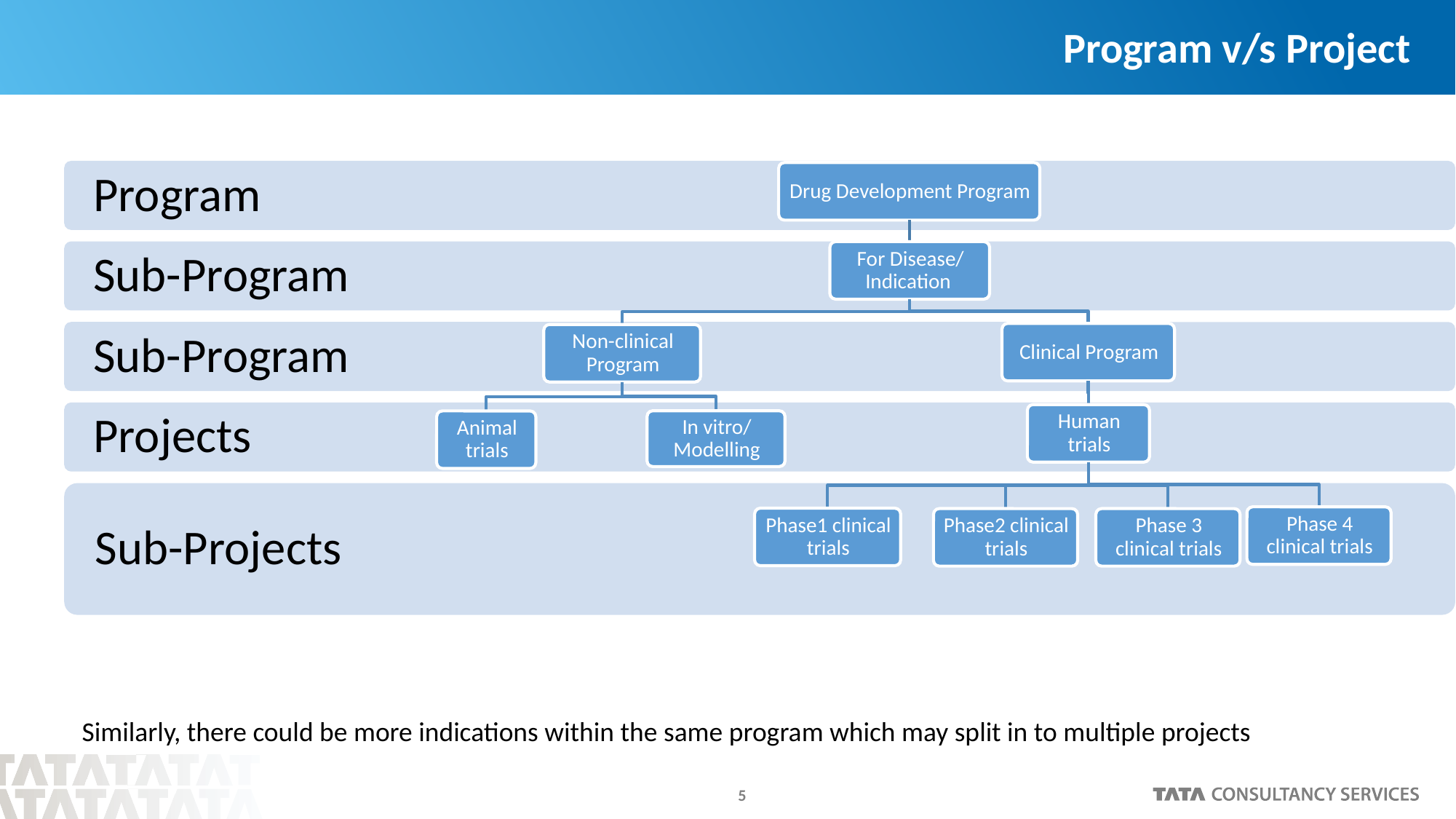

# Program v/s Project
Sub-Projects
Projects
Sub-Program
Sub-Program
Program
Drug Development Program
For Disease/ Indication
Non-clinical Program
In vitro/ Modelling
Animal trials
Clinical Program
Human trials
Phase1 clinical trials
Phase2 clinical trials
Phase 3 clinical trials
Phase 4 clinical trials
Similarly, there could be more indications within the same program which may split in to multiple projects